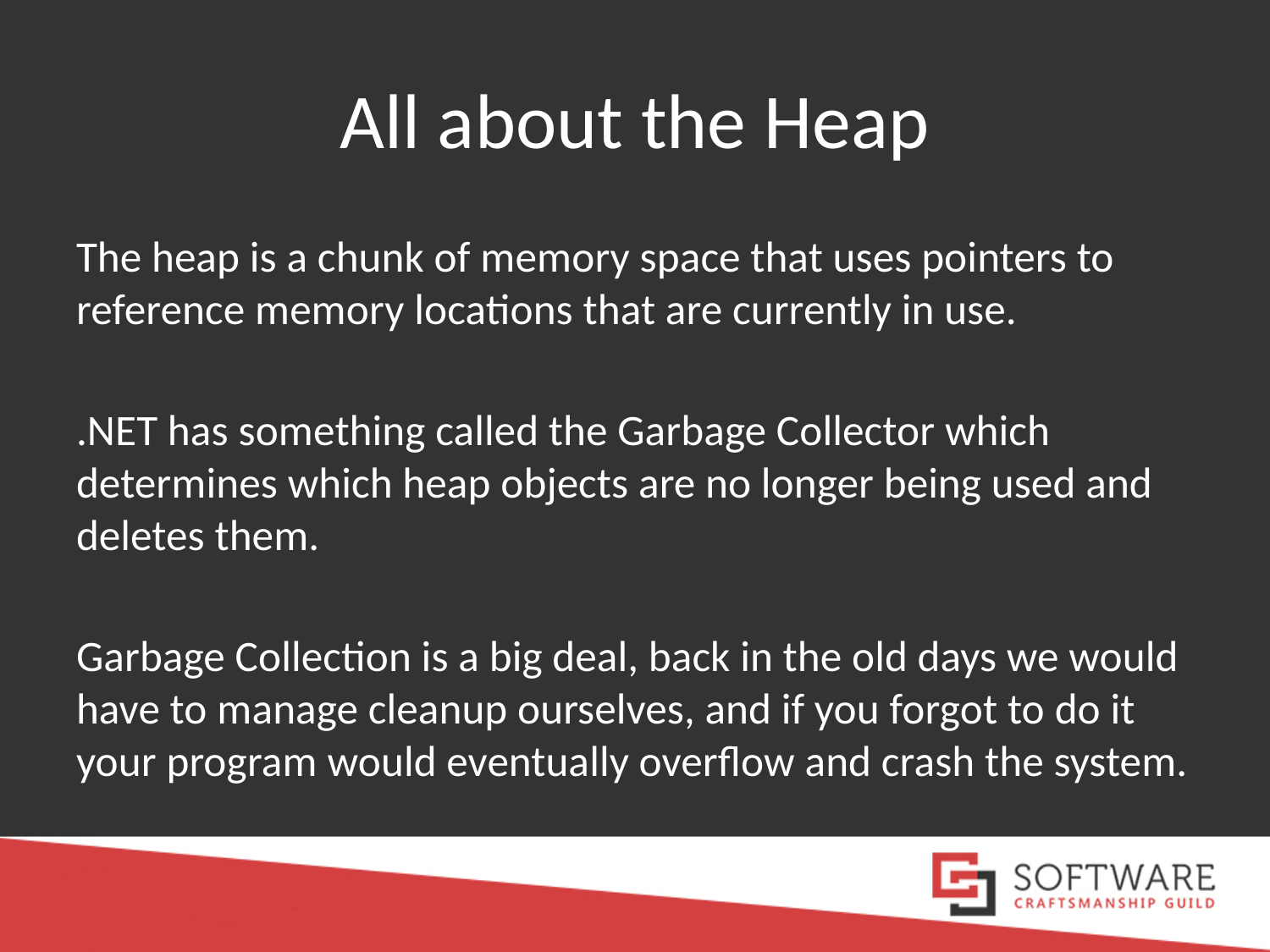

# All about the Heap
The heap is a chunk of memory space that uses pointers to reference memory locations that are currently in use.

.NET has something called the Garbage Collector which determines which heap objects are no longer being used and deletes them.

Garbage Collection is a big deal, back in the old days we would have to manage cleanup ourselves, and if you forgot to do it your program would eventually overflow and crash the system.